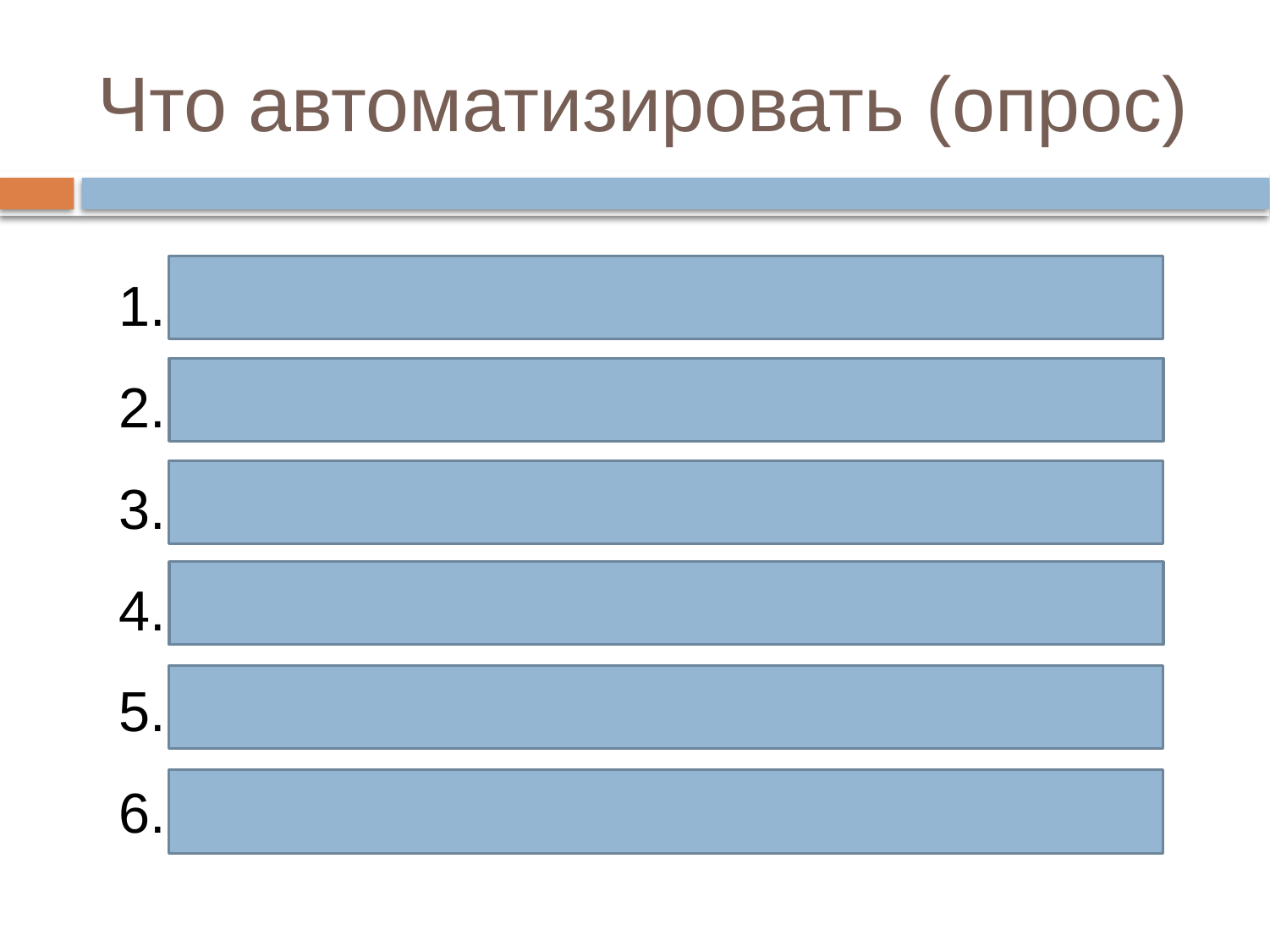

# Что автоматизировать (опрос)
 Smoke-тесты
 Сложные/трудоемкие
 End-to-End тесты
 Регрессионные тесты
 Редко меняющиеся
 API/UI